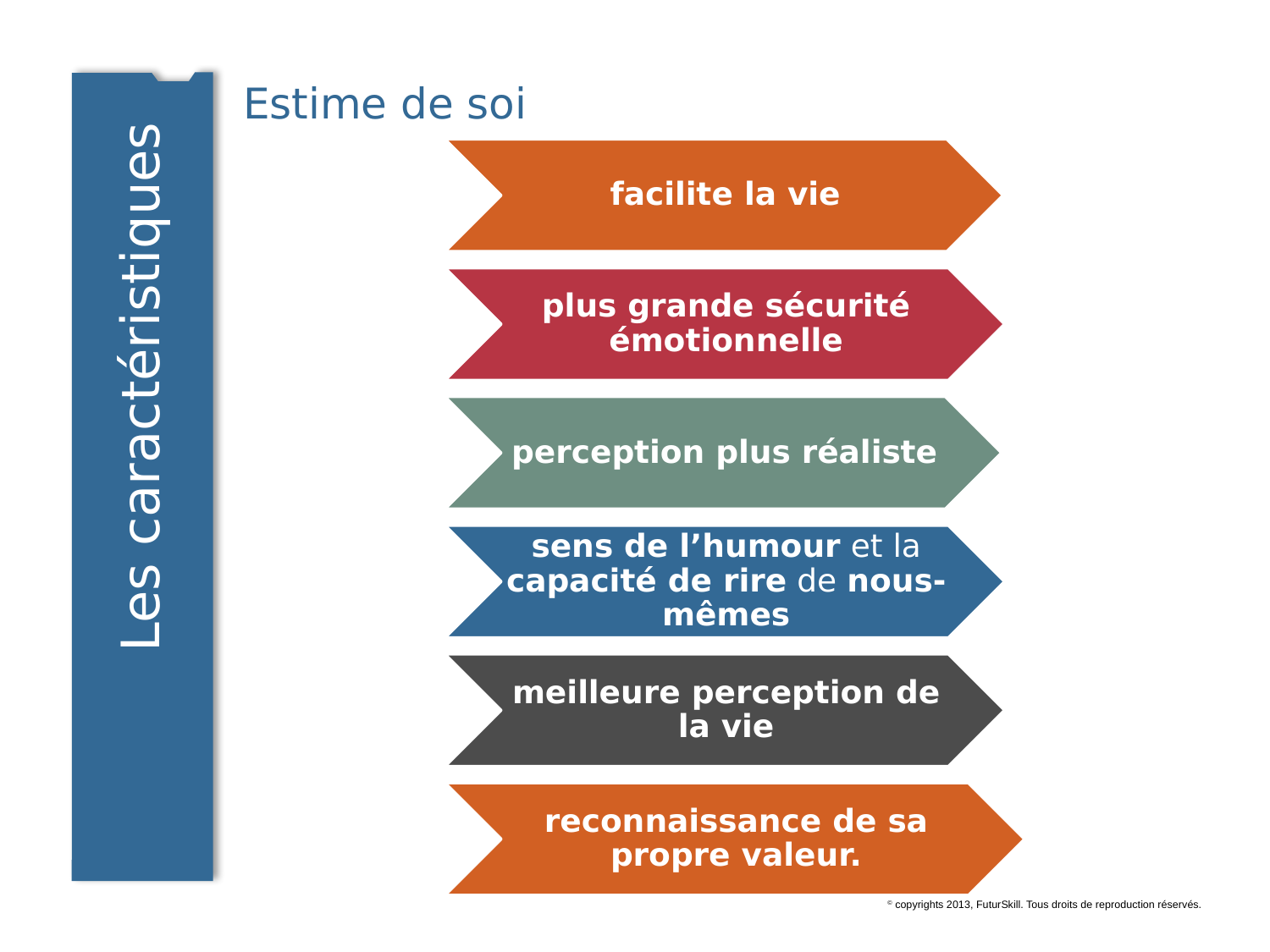

# Estime de soi
Les caractéristiques
facilite la vie
plus grande sécurité émotionnelle
perception plus réaliste
sens de l’humour et la capacité de rire de nous-mêmes
meilleure perception de la vie
reconnaissance de sa propre valeur.